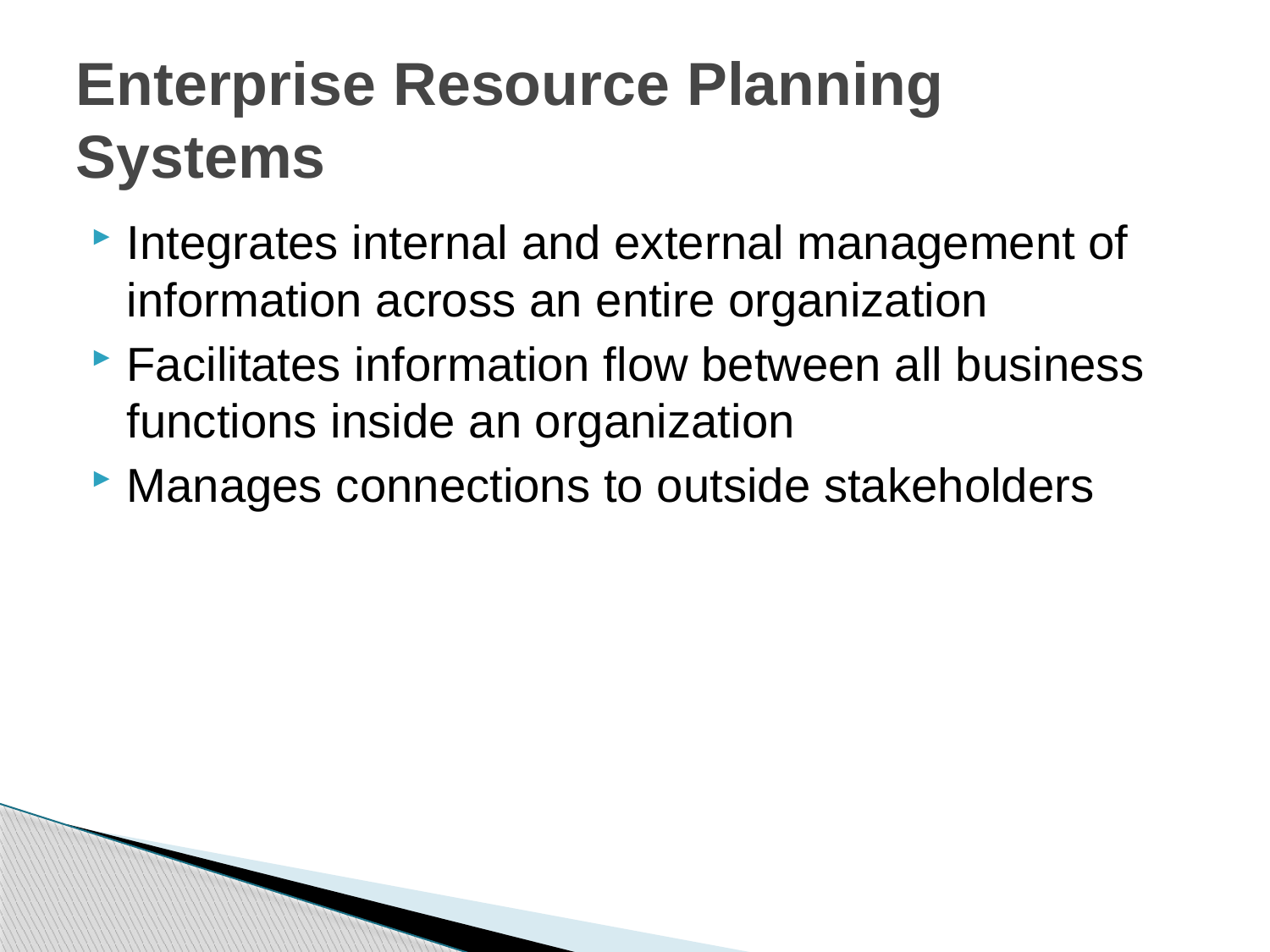

# Enterprise Resource Planning Systems
Integrates internal and external management of information across an entire organization
Facilitates information flow between all business functions inside an organization
Manages connections to outside stakeholders